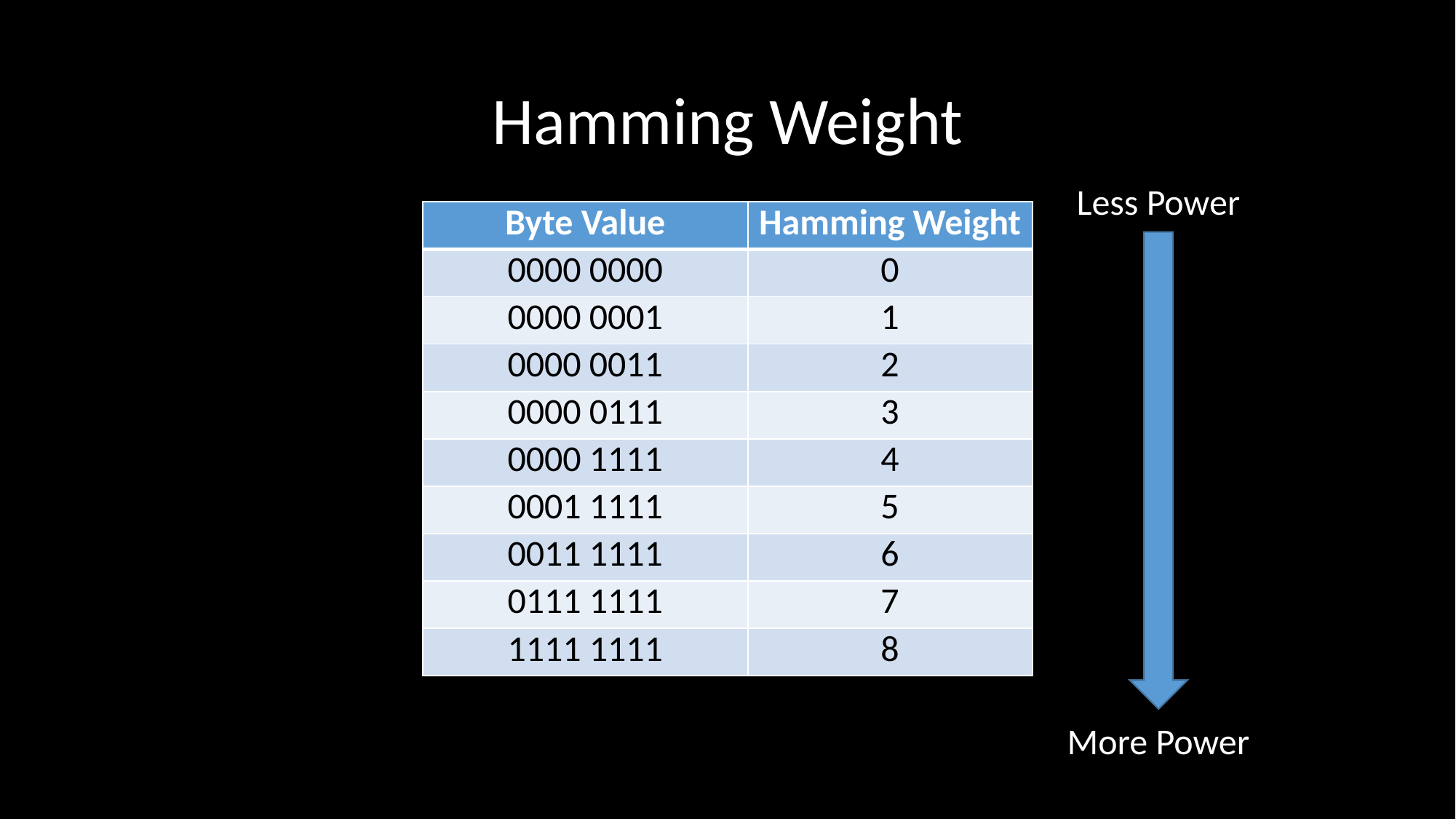

# Hamming Weight
Less Power
| Byte Value | Hamming Weight |
| --- | --- |
| 0000 0000 | 0 |
| 0000 0001 | 1 |
| 0000 0011 | 2 |
| 0000 0111 | 3 |
| 0000 1111 | 4 |
| 0001 1111 | 5 |
| 0011 1111 | 6 |
| 0111 1111 | 7 |
| 1111 1111 | 8 |

More Power